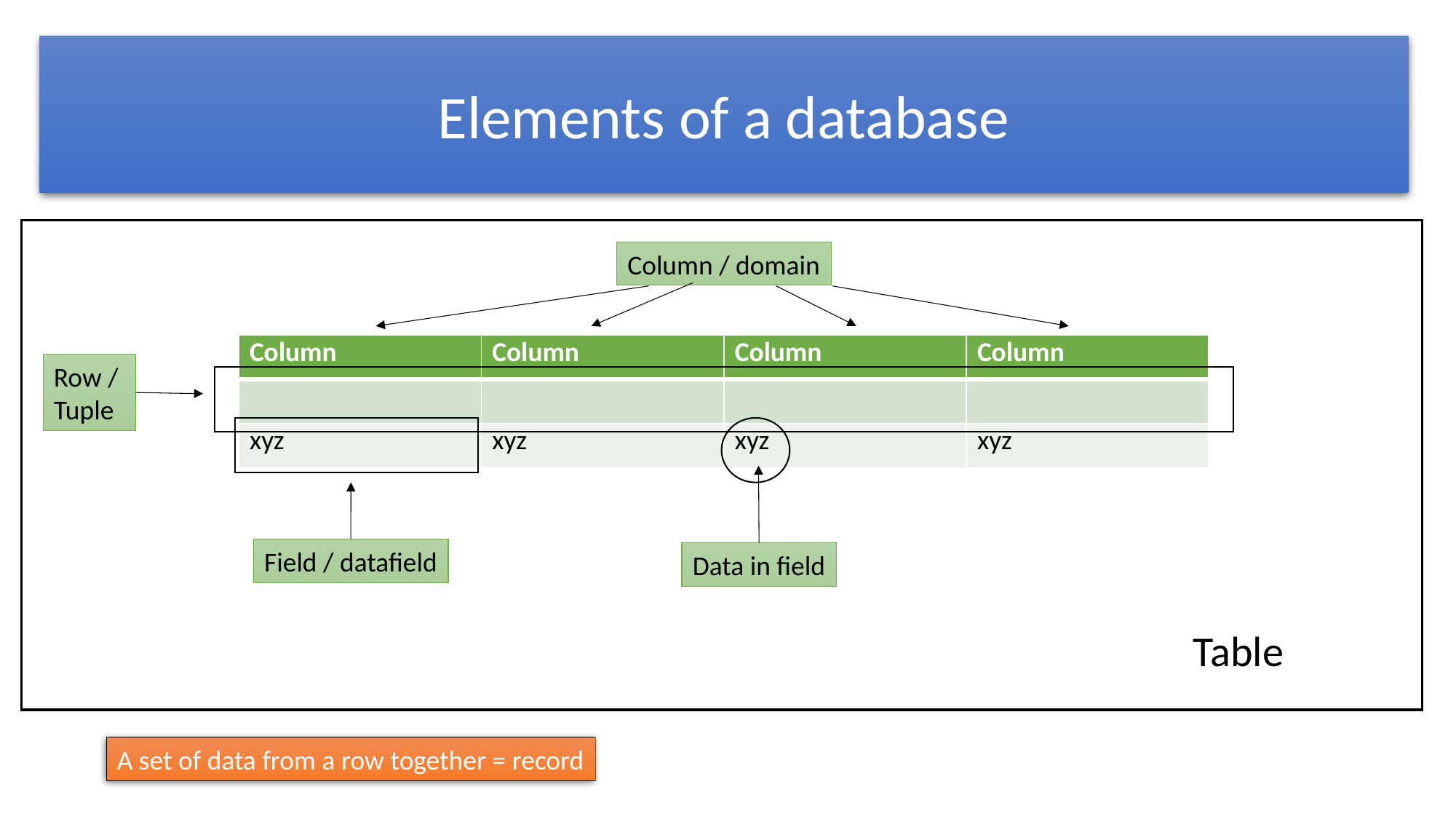

Elements of a database

Column / domain
| Column | Column | Column | Column |
| --- | --- | --- | --- |
|  |  |  |  |
| xyz | xyz | xyz | xyz |
Row /
Tuple

Field / datafield
Data in field
Table
A set of data from a row together = record